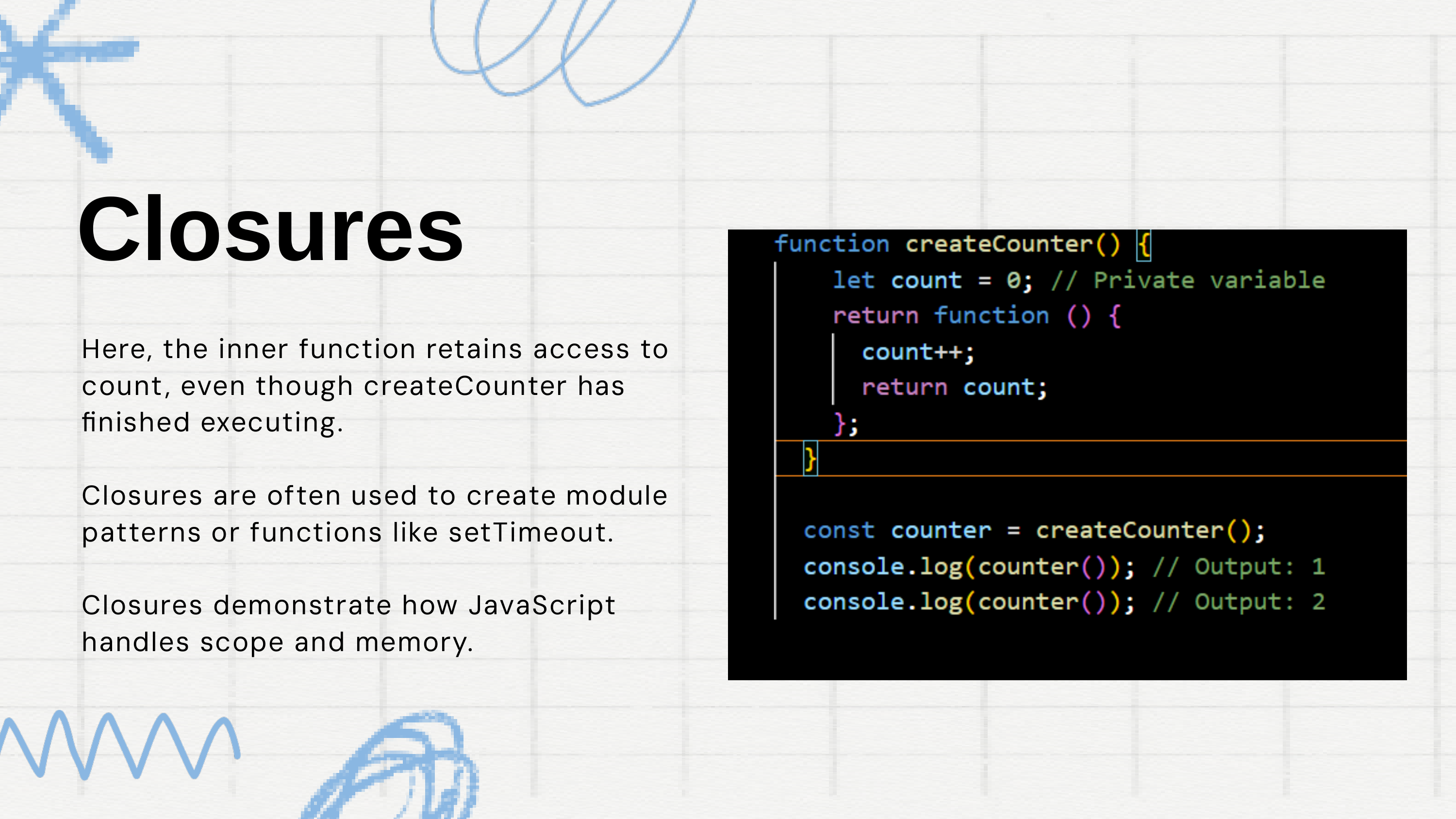

Closures

Here, the inner function retains access to count, even though createCounter has finished executing.

Closures are often used to create module patterns or functions like setTimeout.

Closures demonstrate how JavaScript handles scope and memory.